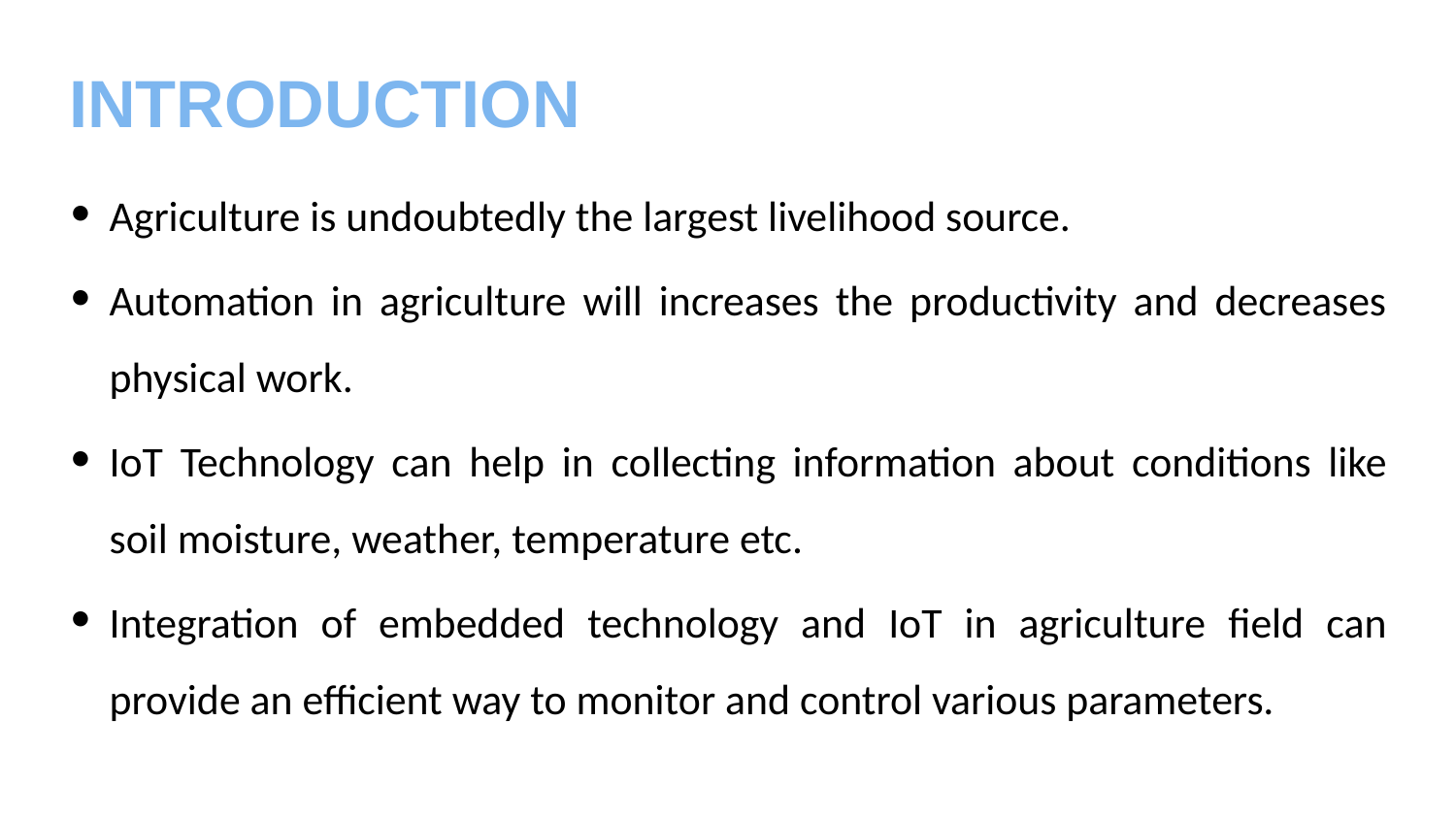

# INTRODUCTION
Agriculture is undoubtedly the largest livelihood source.
Automation in agriculture will increases the productivity and decreases physical work.
IoT Technology can help in collecting information about conditions like soil moisture, weather, temperature etc.
Integration of embedded technology and IoT in agriculture field can provide an efficient way to monitor and control various parameters.

3